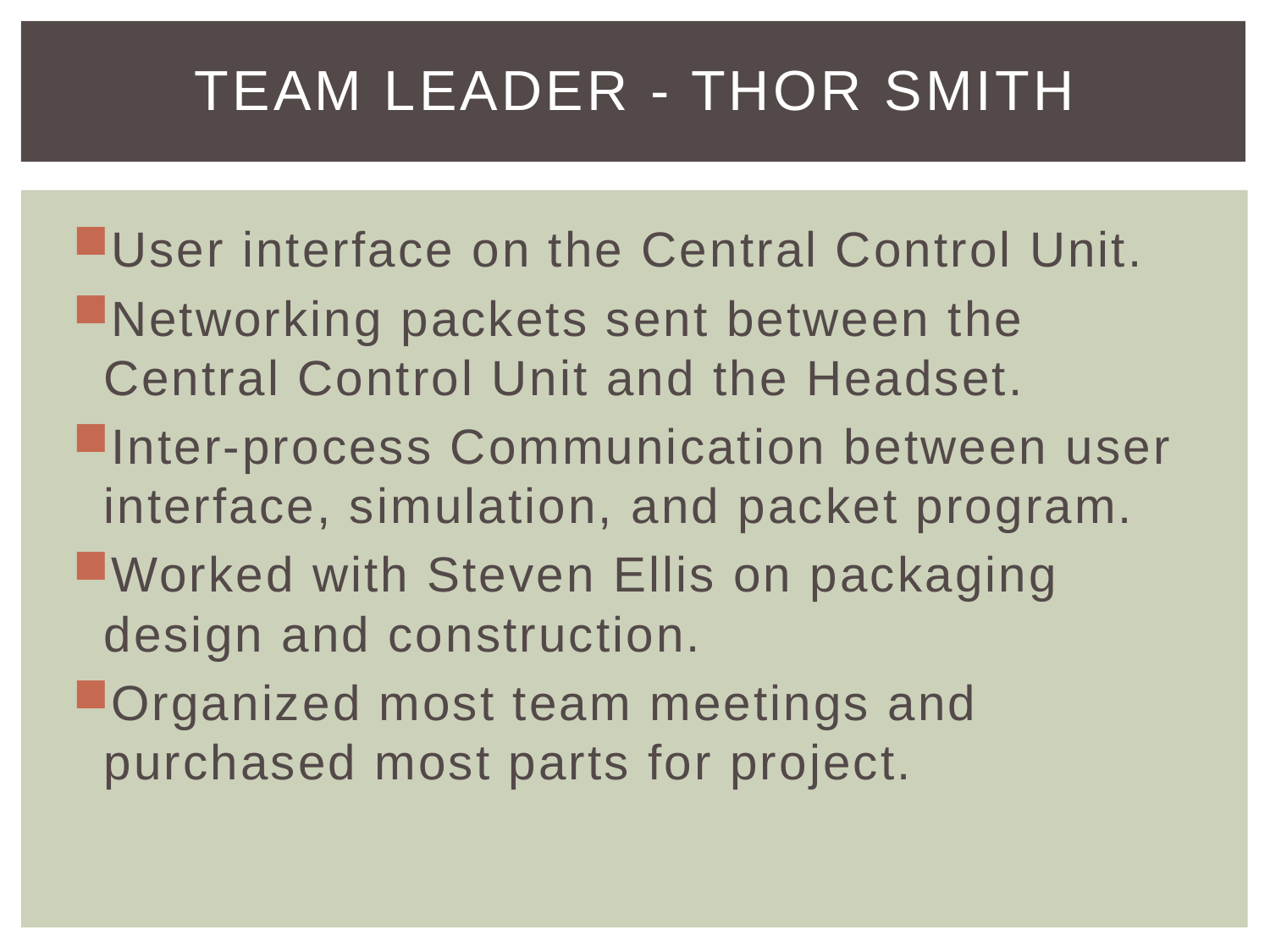

# Team Leader - Thor Smith
User interface on the Central Control Unit.
Networking packets sent between the Central Control Unit and the Headset.
Inter-process Communication between user interface, simulation, and packet program.
Worked with Steven Ellis on packaging design and construction.
Organized most team meetings and purchased most parts for project.